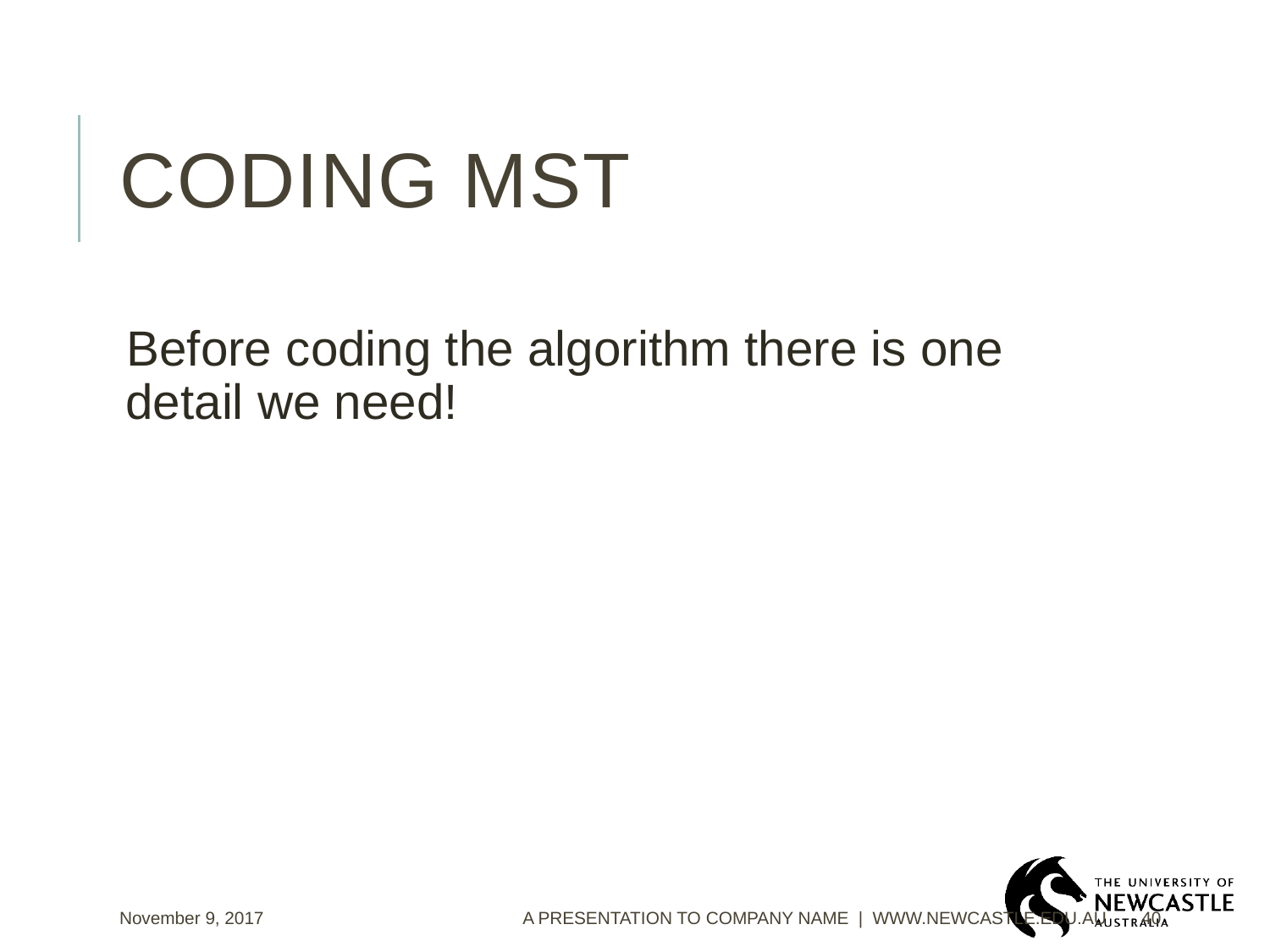

# CODING MST
Before coding the algorithm there is one detail we need!
November 9, 2017
A presentation to company name  |  www.newcastle.edu.au
40